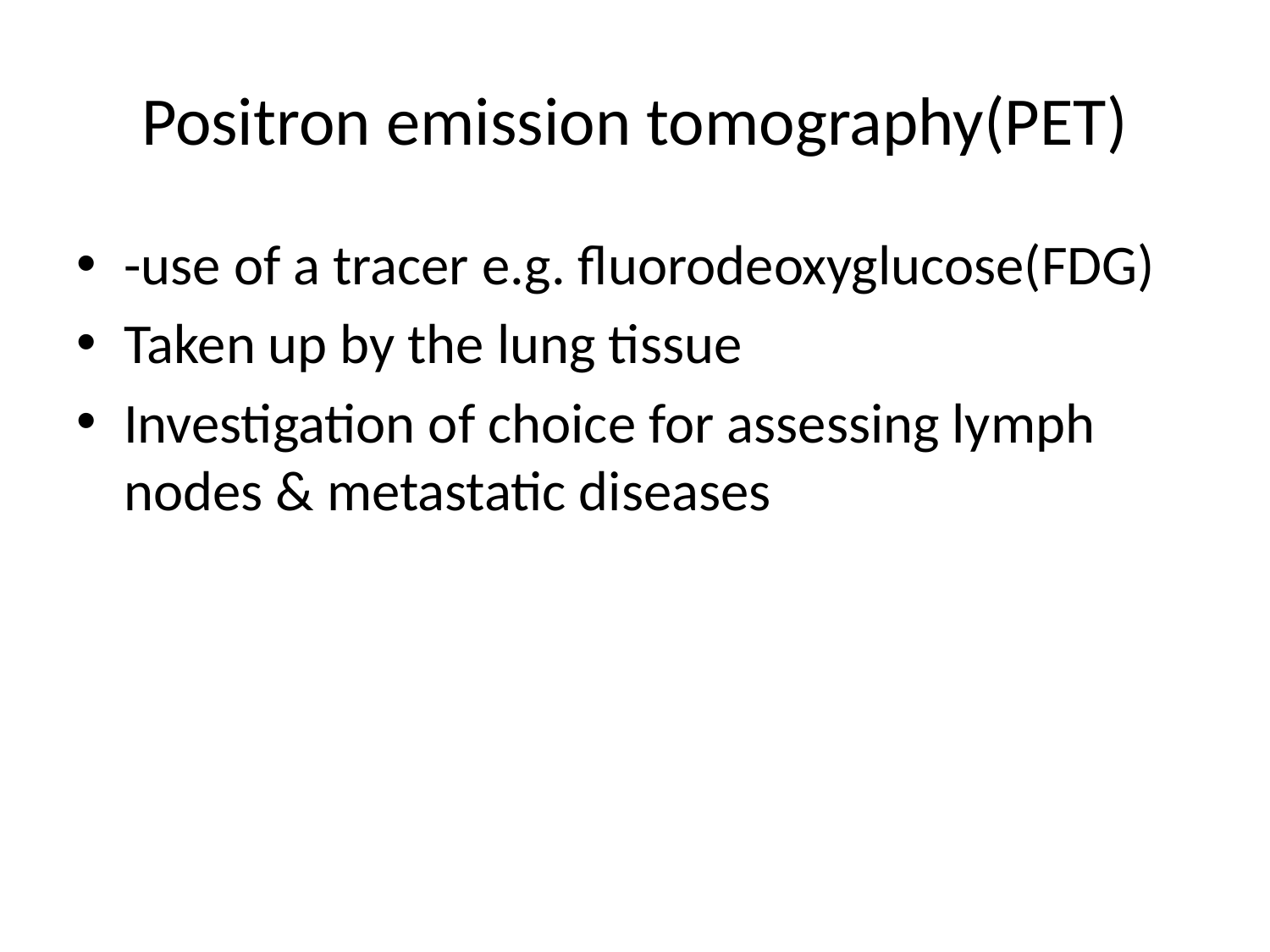

# Positron emission tomography(PET)
-use of a tracer e.g. fluorodeoxyglucose(FDG)
Taken up by the lung tissue
Investigation of choice for assessing lymph nodes & metastatic diseases